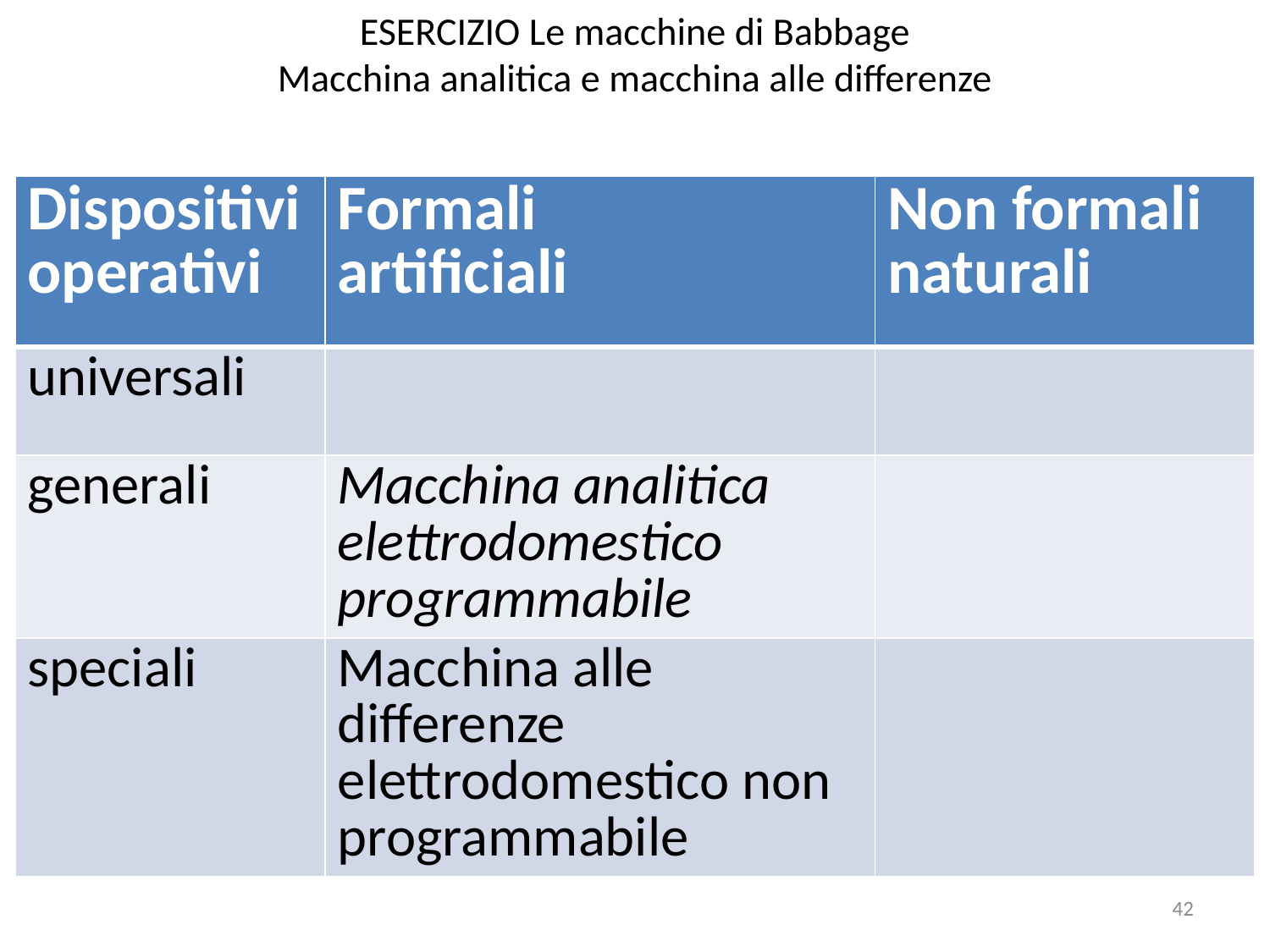

# ESERCIZIO Le macchine di Babbage Macchina analitica e macchina alle differenze
| Dispositivi operativi | Formali artificiali | Non formali naturali |
| --- | --- | --- |
| universali |  |  |
| generali | Macchina analitica elettrodomestico programmabile |  |
| speciali | Macchina alle differenze elettrodomestico non programmabile |  |
42